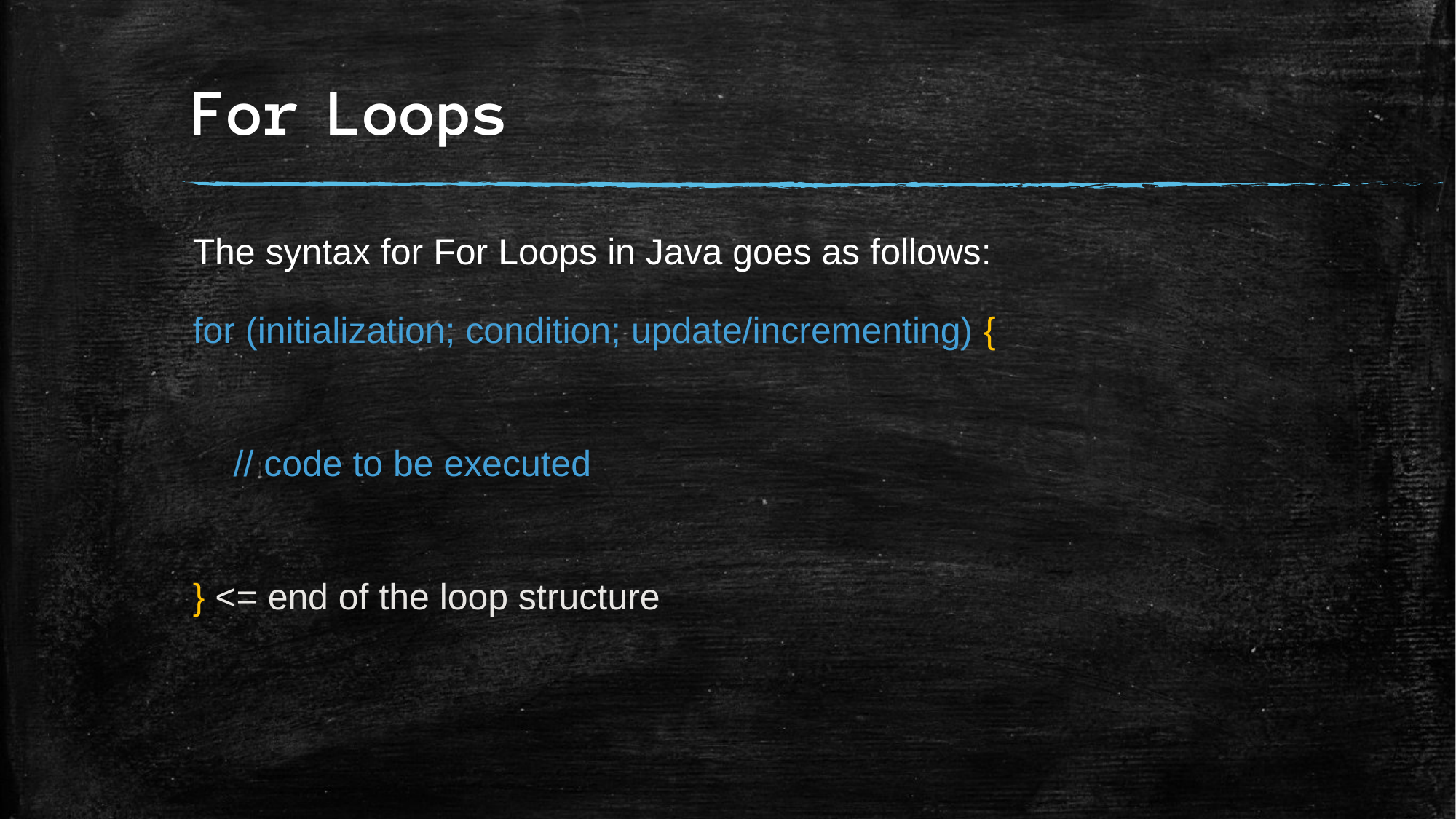

# For Loops
The syntax for For Loops in Java goes as follows:
for (initialization; condition; update/incrementing) {

    // code to be executed

} <= end of the loop structure